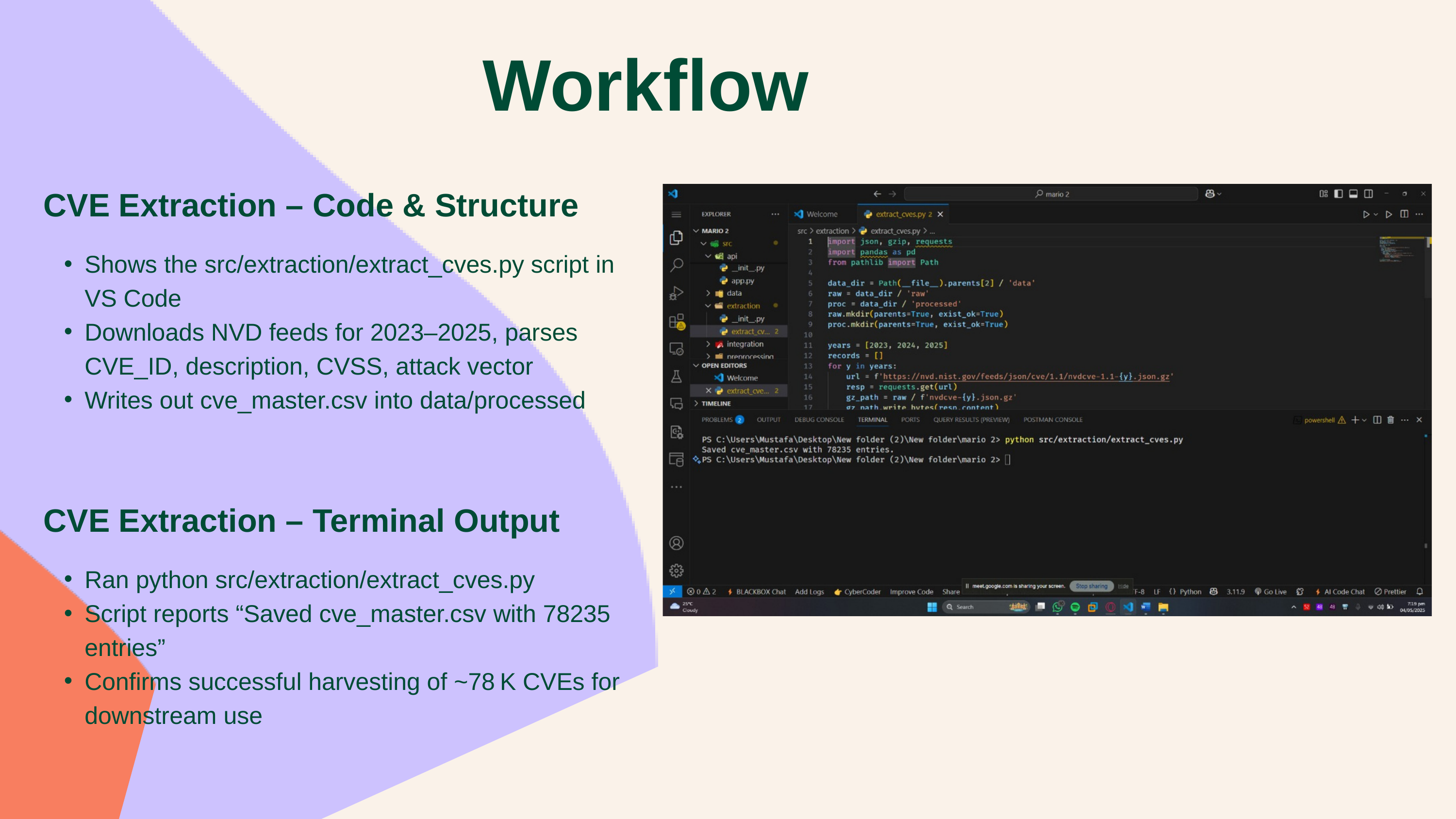

Workflow
CVE Extraction – Code & Structure
Shows the src/extraction/extract_cves.py script in VS Code
Downloads NVD feeds for 2023–2025, parses CVE_ID, description, CVSS, attack vector
Writes out cve_master.csv into data/processed

CVE Extraction – Terminal Output
Ran python src/extraction/extract_cves.py
Script reports “Saved cve_master.csv with 78235 entries”
Confirms successful harvesting of ~78 K CVEs for downstream use